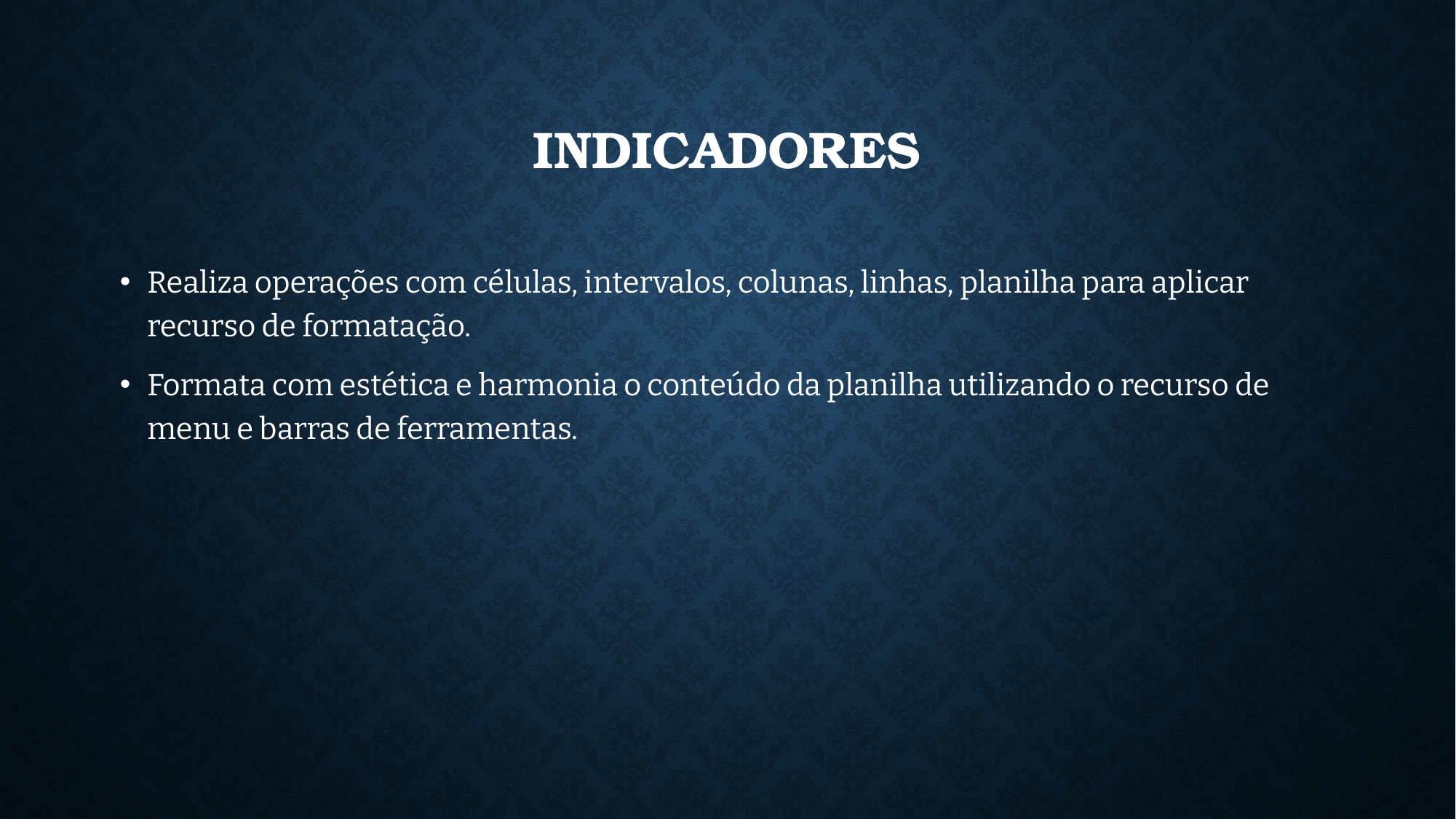

# Indicadores
Realiza operações com células, intervalos, colunas, linhas, planilha para aplicar recurso de formatação.
Formata com estética e harmonia o conteúdo da planilha utilizando o recurso de menu e barras de ferramentas.